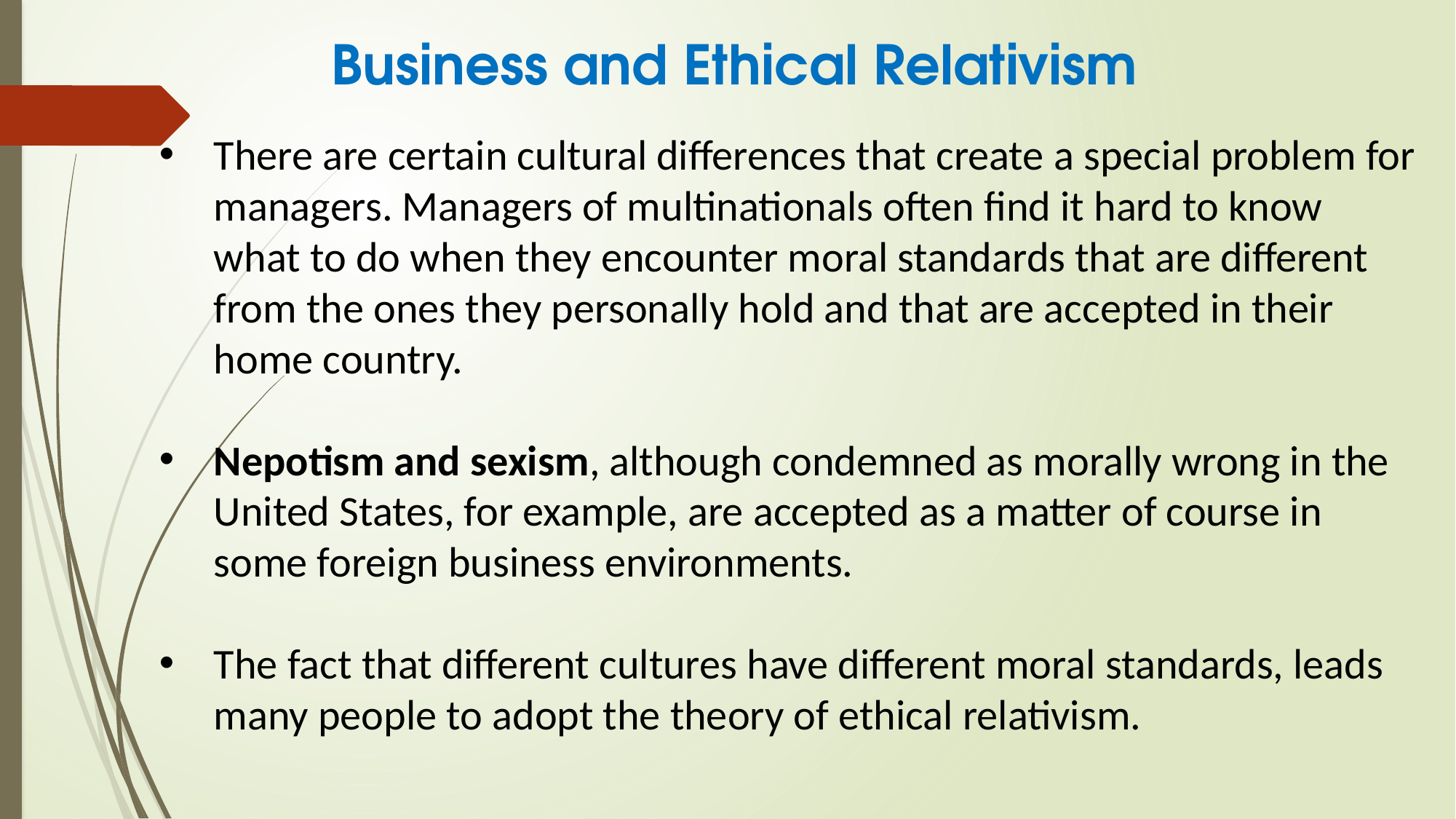

# Business and Ethical Relativism
There are certain cultural differences that create a special problem for managers. Managers of multinationals often find it hard to know what to do when they encounter moral standards that are different from the ones they personally hold and that are accepted in their home country.

Nepotism and sexism, although condemned as morally wrong in the United States, for example, are accepted as a matter of course in some foreign business environments.

The fact that different cultures have different moral standards, leads many people to adopt the theory of ethical relativism.